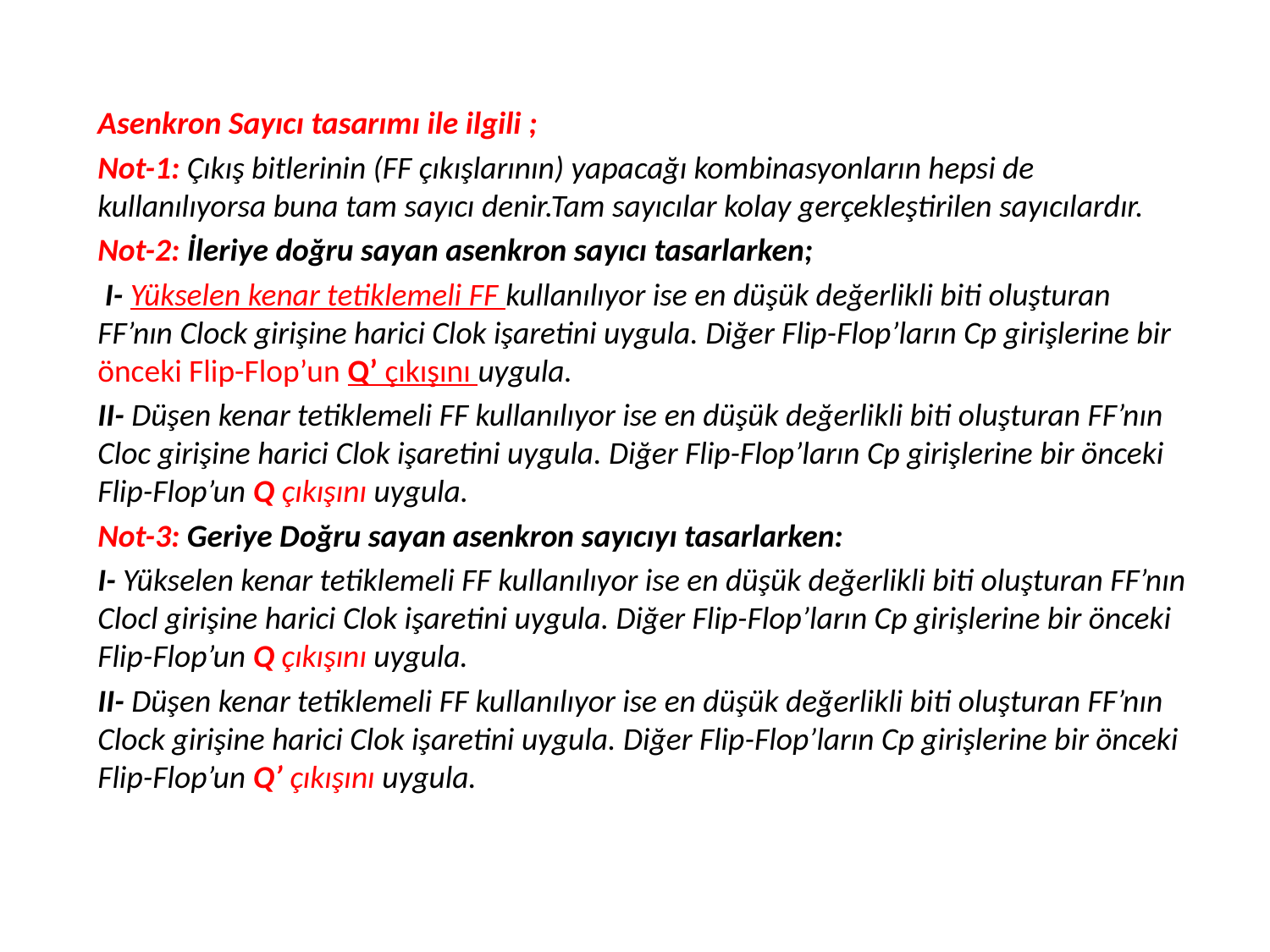

Asenkron Sayıcı tasarımı ile ilgili ;
Not-1: Çıkış bitlerinin (FF çıkışlarının) yapacağı kombinasyonların hepsi de kullanılıyorsa buna tam sayıcı denir.Tam sayıcılar kolay gerçekleştirilen sayıcılardır.
Not-2: İleriye doğru sayan asenkron sayıcı tasarlarken;
 I- Yükselen kenar tetiklemeli FF kullanılıyor ise en düşük değerlikli biti oluşturan FF’nın Clock girişine harici Clok işaretini uygula. Diğer Flip-Flop’ların Cp girişlerine bir önceki Flip-Flop’un Q’ çıkışını uygula.
II- Düşen kenar tetiklemeli FF kullanılıyor ise en düşük değerlikli biti oluşturan FF’nın Cloc girişine harici Clok işaretini uygula. Diğer Flip-Flop’ların Cp girişlerine bir önceki Flip-Flop’un Q çıkışını uygula.
Not-3: Geriye Doğru sayan asenkron sayıcıyı tasarlarken:
I- Yükselen kenar tetiklemeli FF kullanılıyor ise en düşük değerlikli biti oluşturan FF’nın Clocl girişine harici Clok işaretini uygula. Diğer Flip-Flop’ların Cp girişlerine bir önceki Flip-Flop’un Q çıkışını uygula.
II- Düşen kenar tetiklemeli FF kullanılıyor ise en düşük değerlikli biti oluşturan FF’nın Clock girişine harici Clok işaretini uygula. Diğer Flip-Flop’ların Cp girişlerine bir önceki Flip-Flop’un Q’ çıkışını uygula.